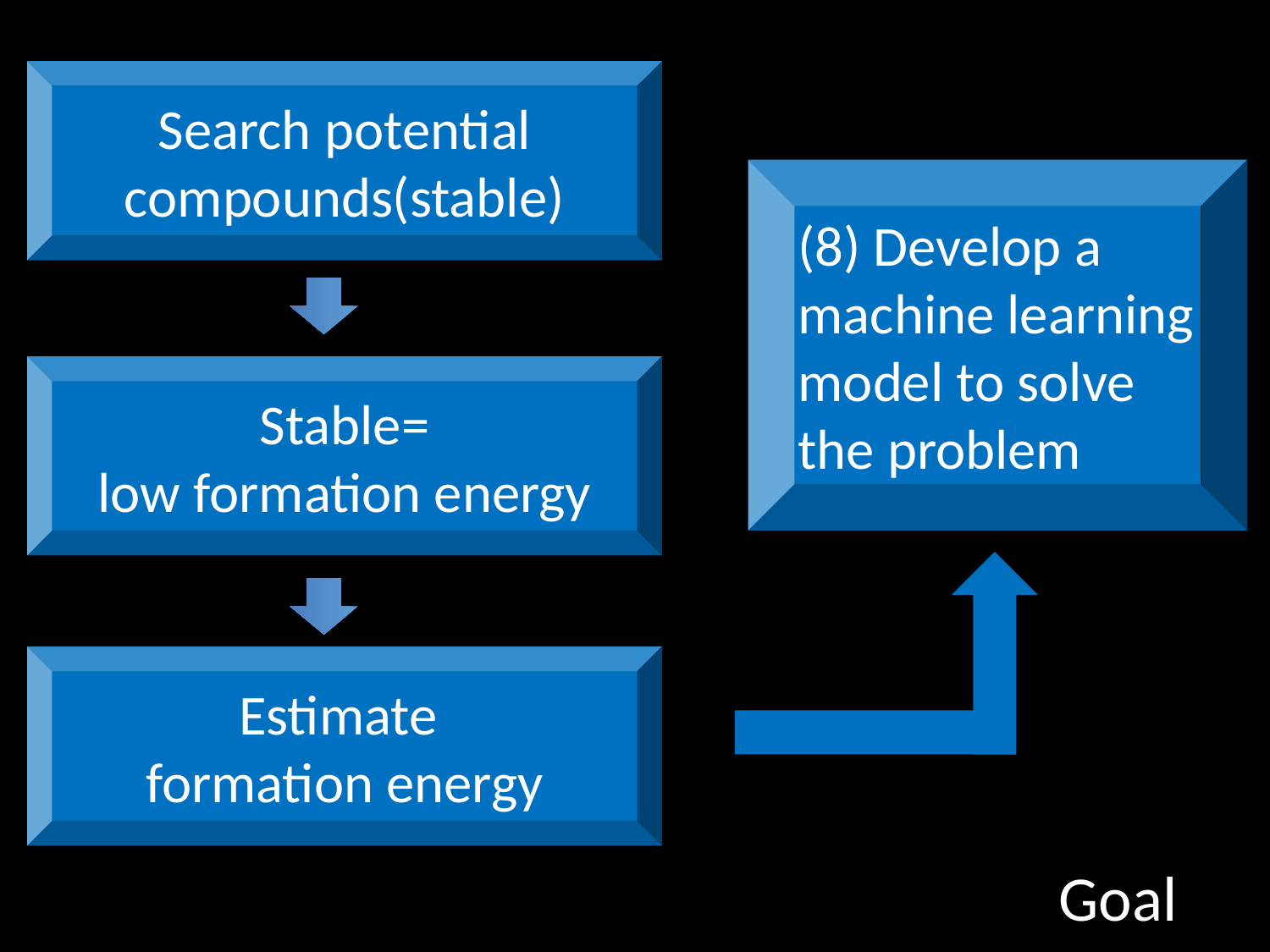

Search potential compounds(stable)
(8) Develop a
machine learning model to solve the problem

Stable=
low formation energy

Estimate
formation energy

Goal